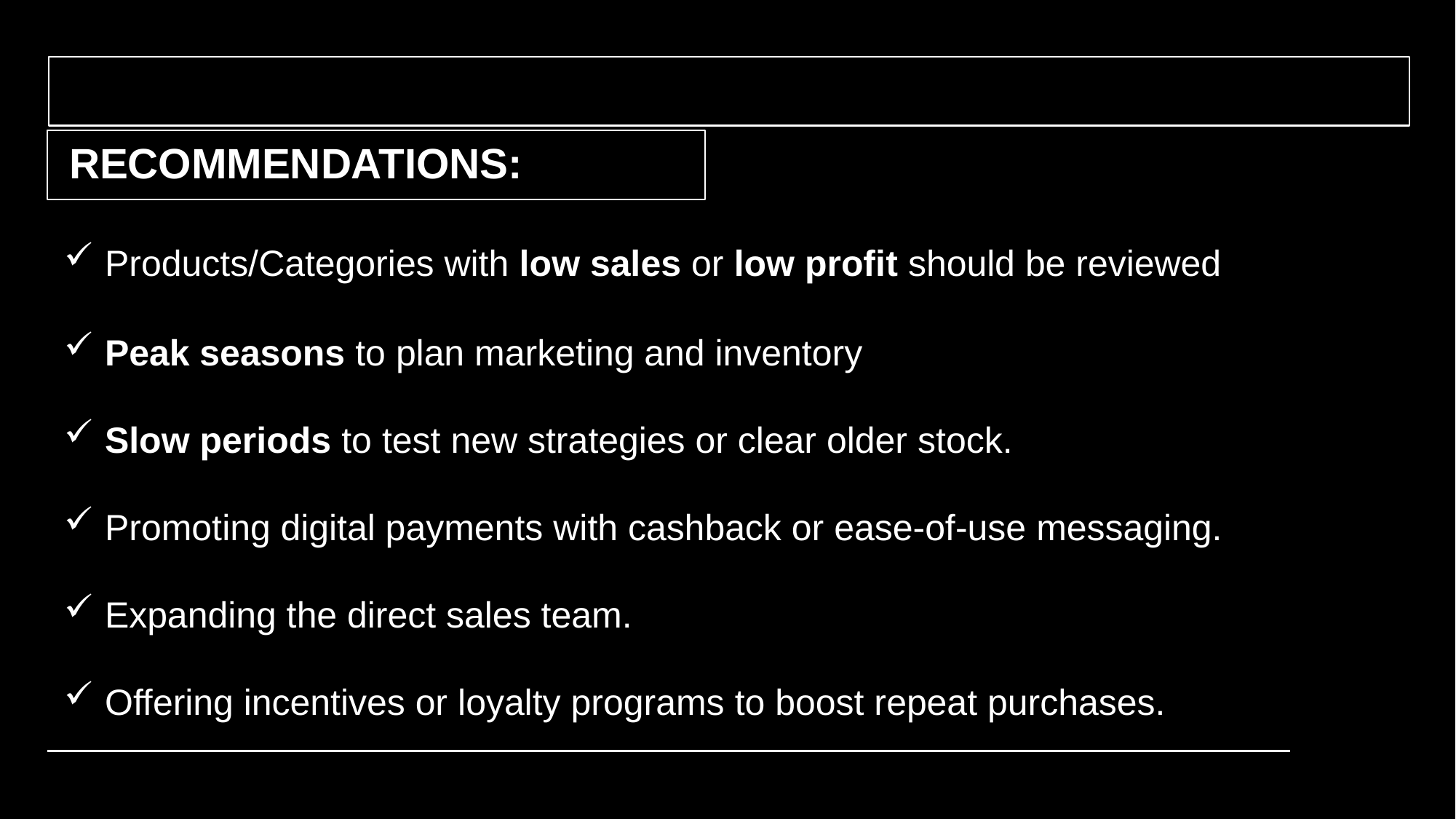

# Recommendations:
Products/Categories with low sales or low profit should be reviewed
Peak seasons to plan marketing and inventory

Slow periods to test new strategies or clear older stock.

Promoting digital payments with cashback or ease-of-use messaging.

Expanding the direct sales team.

Offering incentives or loyalty programs to boost repeat purchases.